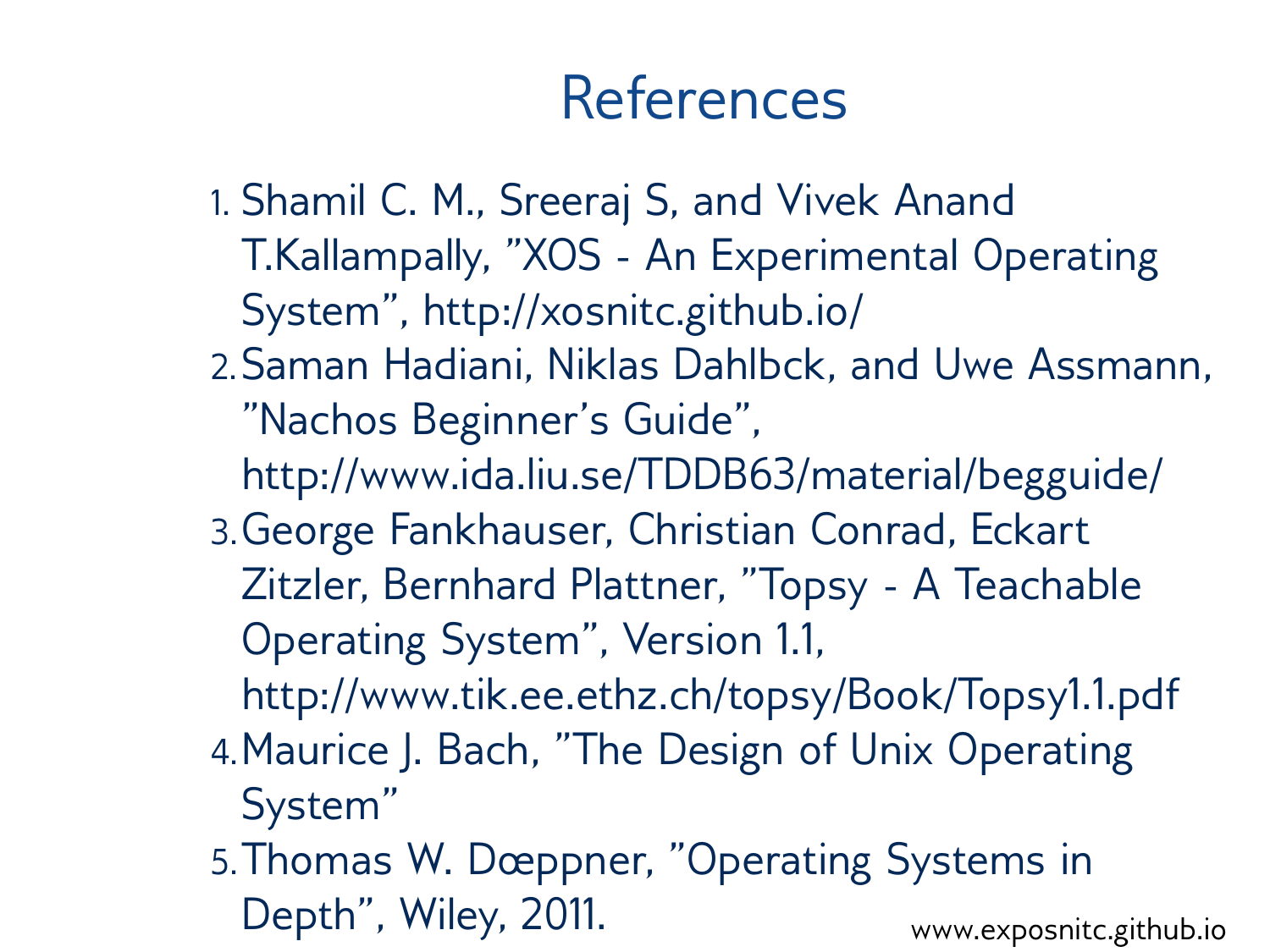

References
Shamil C. M., Sreeraj S, and Vivek Anand T.Kallampally, ”XOS - An Experimental Operating System”, http://xosnitc.github.io/
Saman Hadiani, Niklas Dahlbck, and Uwe Assmann, ”Nachos Beginner’s Guide”, http://www.ida.liu.se/TDDB63/material/begguide/
George Fankhauser, Christian Conrad, Eckart Zitzler, Bernhard Plattner, ”Topsy - A Teachable Operating System”, Version 1.1, http://www.tik.ee.ethz.ch/topsy/Book/Topsy1.1.pdf
Maurice J. Bach, ”The Design of Unix Operating System”
Thomas W. Doeppner, ”Operating Systems in Depth”, Wiley, 2011.

www.exposnitc.github.io